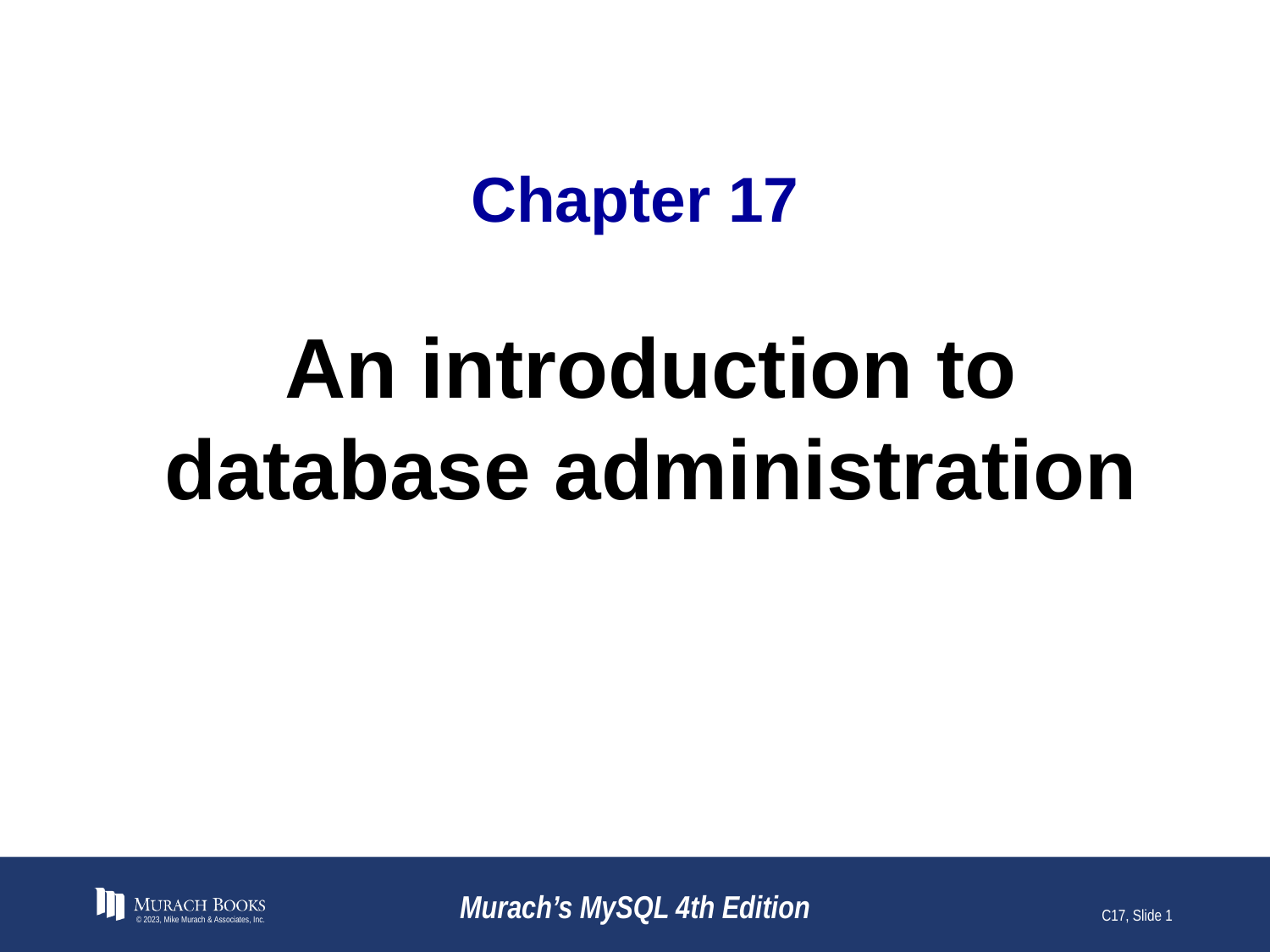

# Chapter 17
An introduction to database administration
© 2023, Mike Murach & Associates, Inc.
Murach’s MySQL 4th Edition

C17, Slide 1